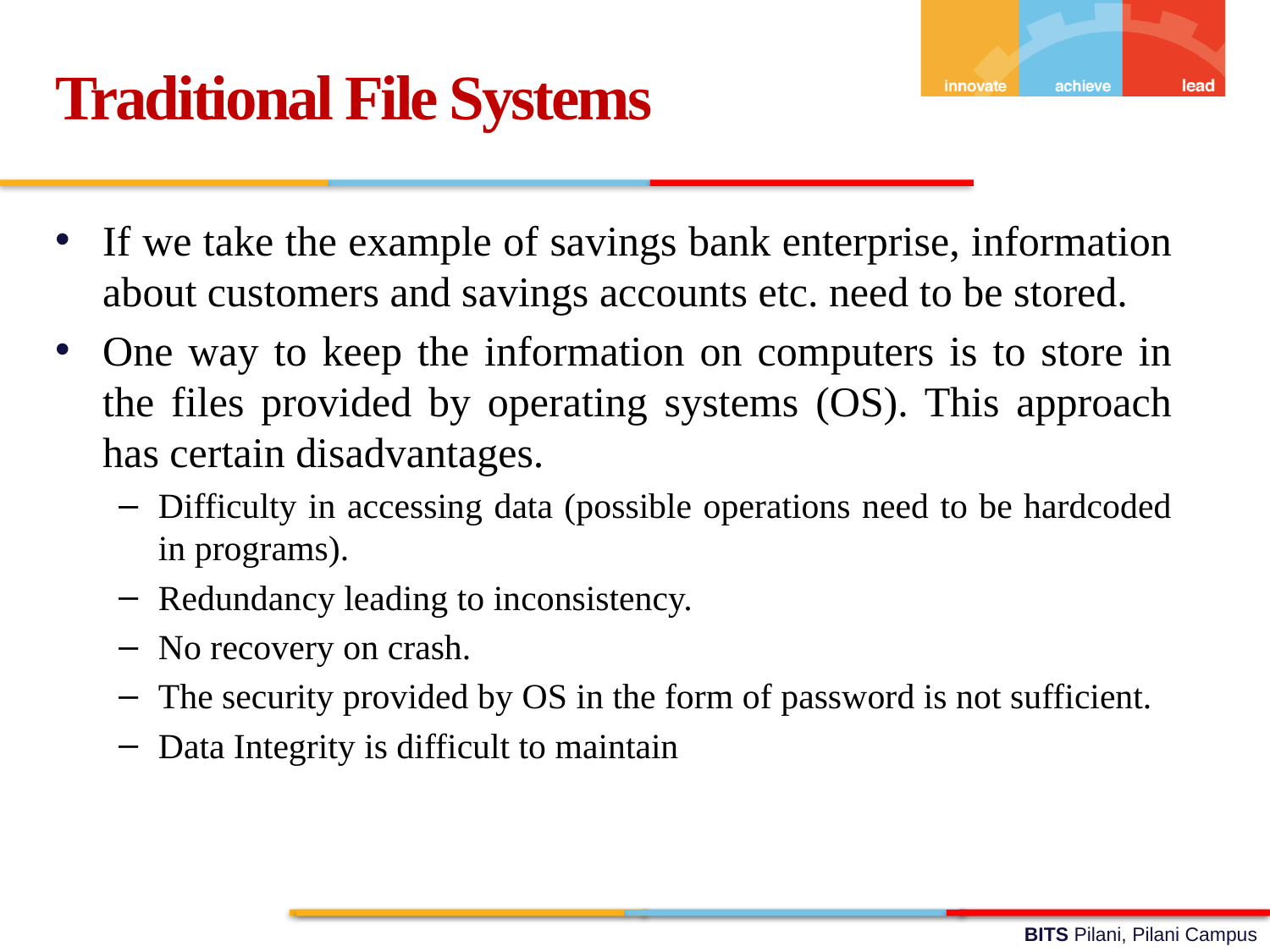

Traditional File Systems
If we take the example of savings bank enterprise, information about customers and savings accounts etc. need to be stored.
One way to keep the information on computers is to store in the files provided by operating systems (OS). This approach has certain disadvantages.
Difficulty in accessing data (possible operations need to be hardcoded in programs).
Redundancy leading to inconsistency.
No recovery on crash.
The security provided by OS in the form of password is not sufficient.
Data Integrity is difficult to maintain